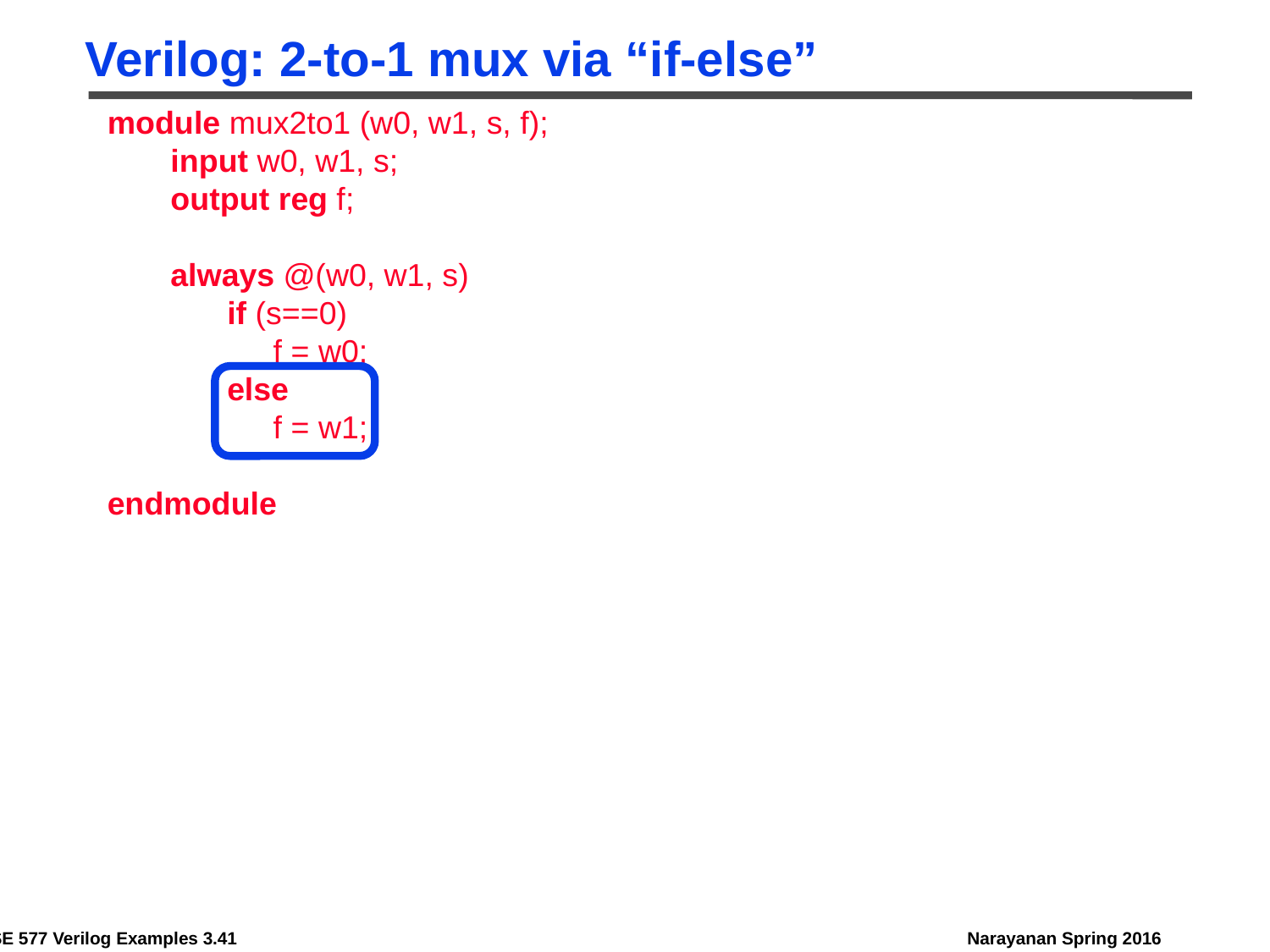

# Verilog: 2-to-1 mux via “if-else”
module mux2to1 (w0, w1, s, f);
	input w0, w1, s;
	output reg f;

	always @(w0, w1, s)
		if (s==0)
			f = w0;
		else
			f = w1;

endmodule